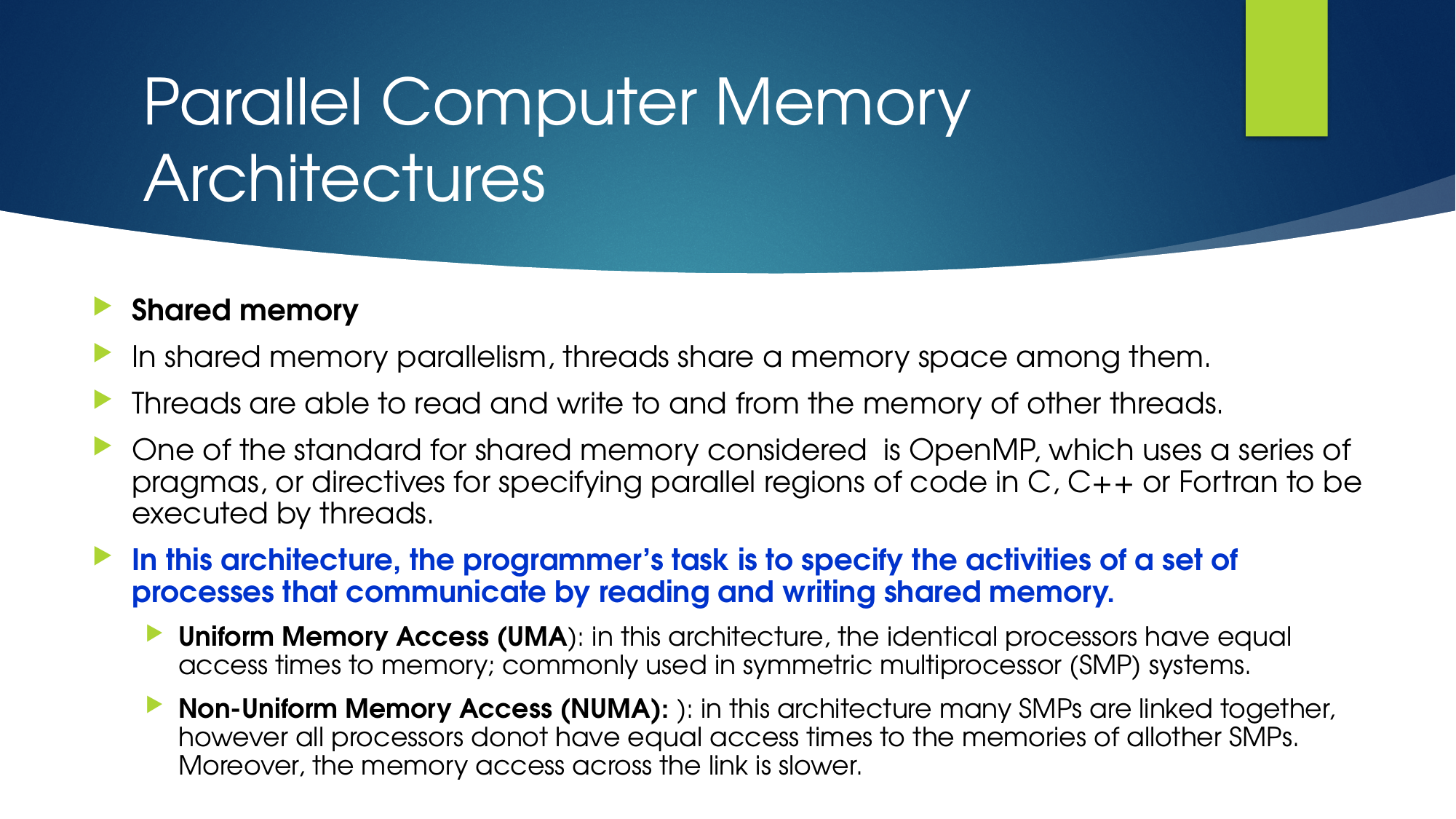

# Parallel Computer Memory Architectures

Shared memory
In shared memory parallelism, threads share a memory space among them.
Threads are able to read and write to and from the memory of other threads.
One of the standard for shared memory considered  is OpenMP, which uses a series of pragmas, or directives for specifying parallel regions of code in C, C++ or Fortran to be executed by threads.
In this architecture, the programmer’s task is to specify the activities of a set of processes that communicate by reading and writing shared memory.
Uniform Memory Access (UMA): in this architecture, the identical processors have equal access times to memory; commonly used in symmetric multiprocessor (SMP) systems.
Non-Uniform Memory Access (NUMA): ): in this architecture many SMPs are linked together, however all processors donot have equal access times to the memories of allother SMPs. Moreover, the memory access across the link is slower.